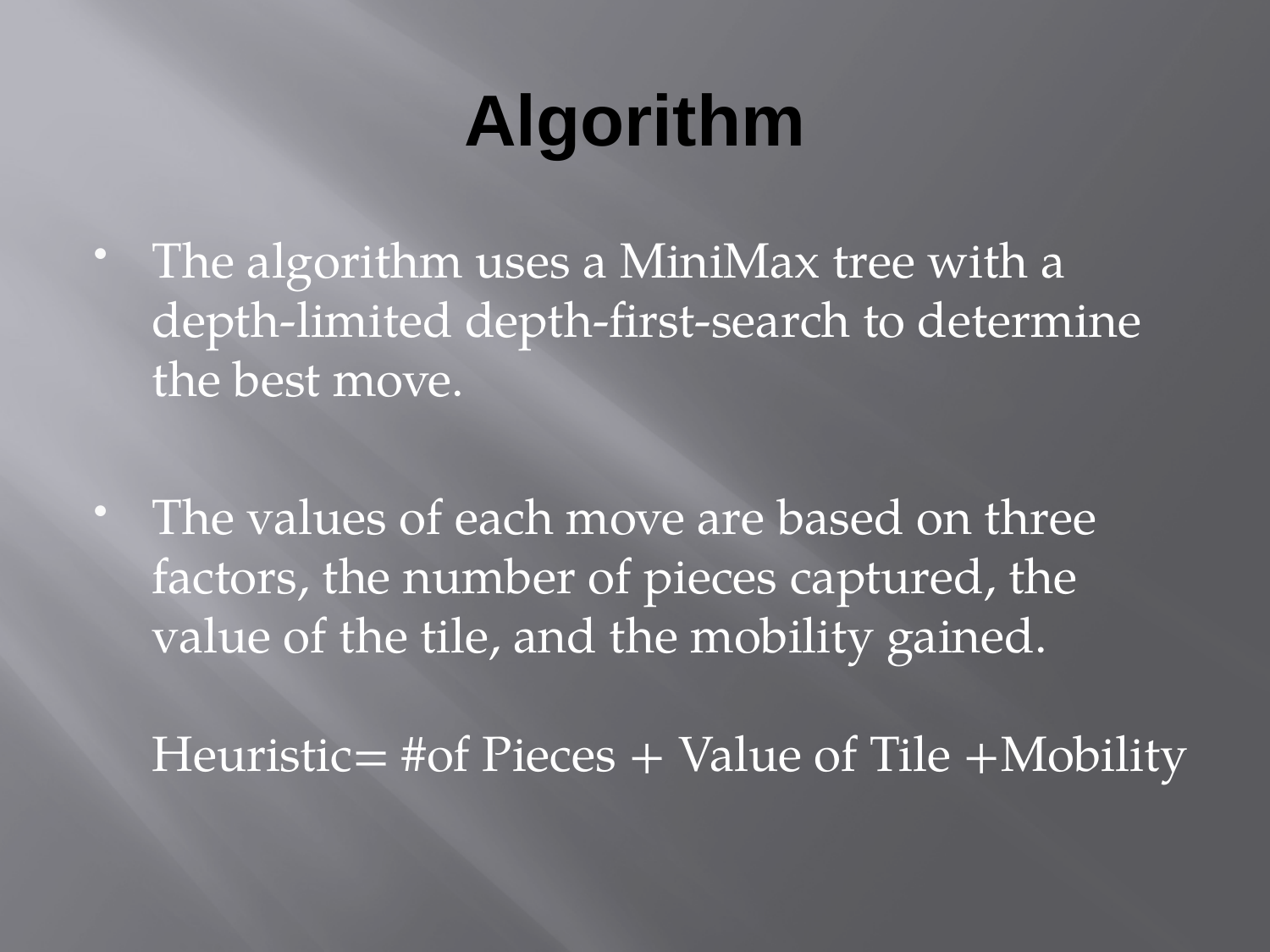

# Algorithm
The algorithm uses a MiniMax tree with a depth-limited depth-first-search to determine the best move.

The values of each move are based on three factors, the number of pieces captured, the value of the tile, and the mobility gained.
Heuristic= #of Pieces + Value of Tile +Mobility